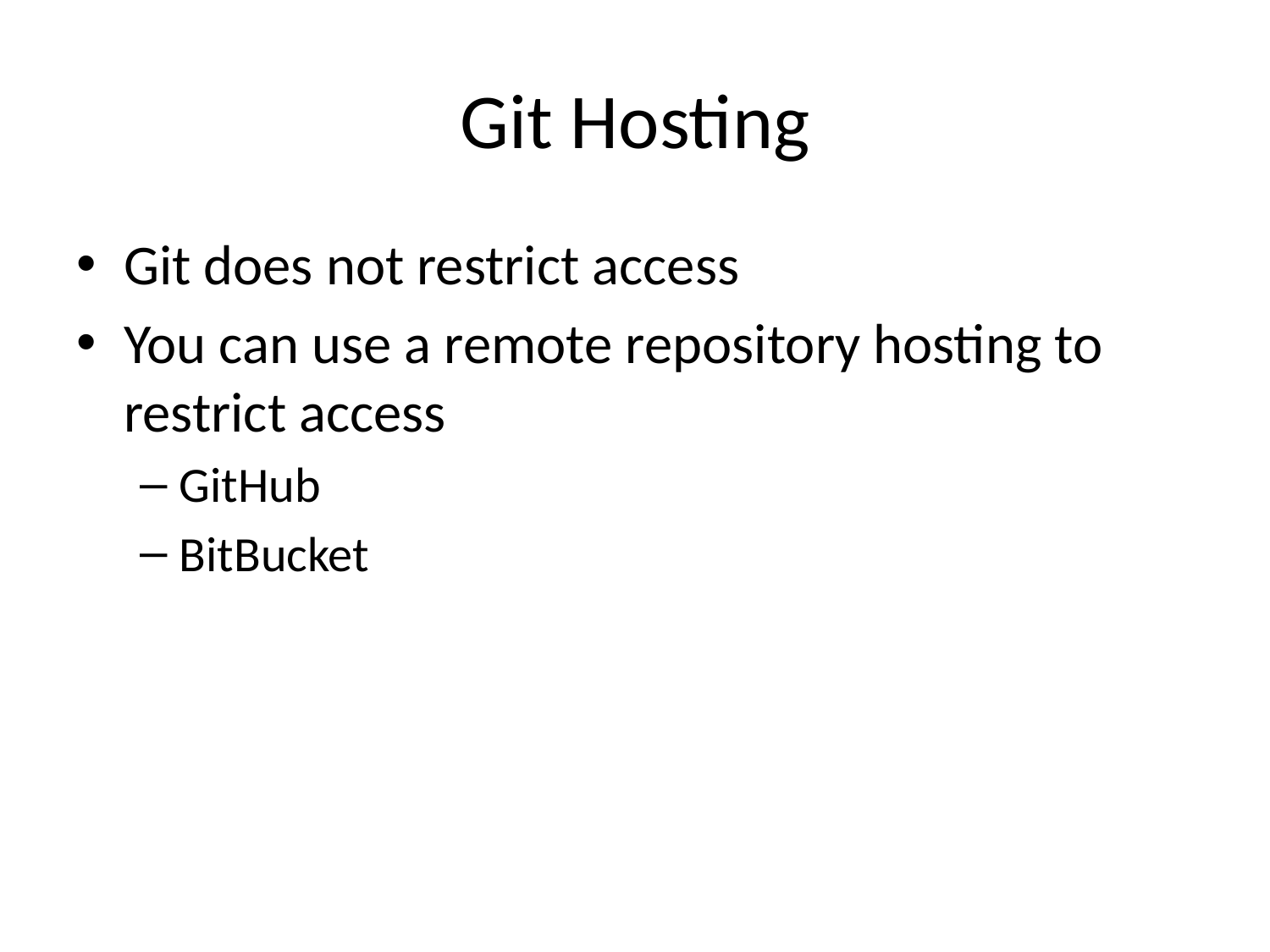

# Git Hosting
Git does not restrict access
You can use a remote repository hosting to restrict access
GitHub
BitBucket